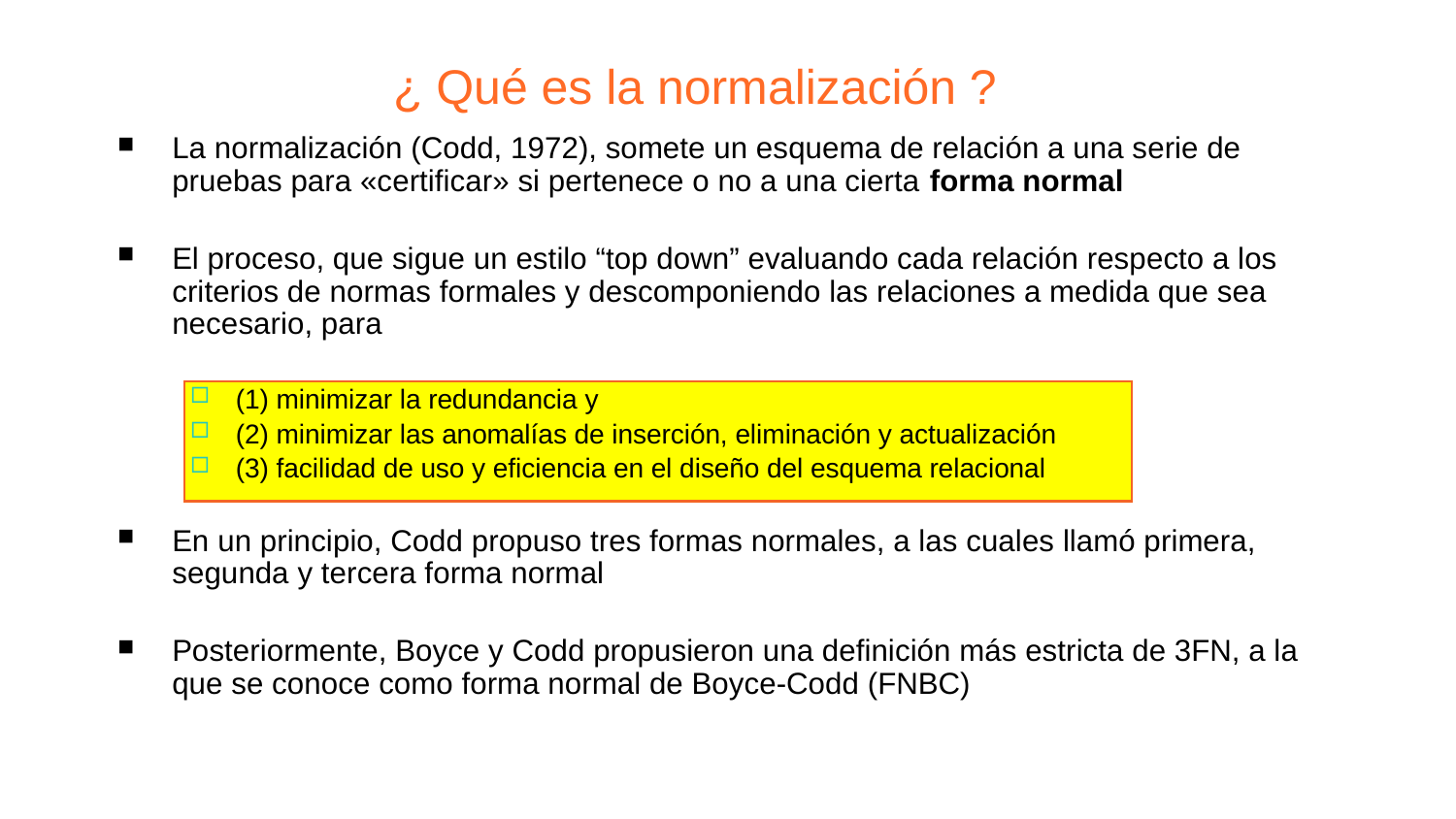

¿ Qué es la normalización ?
La normalización (Codd, 1972), somete un esquema de relación a una serie de pruebas para «certificar» si pertenece o no a una cierta forma normal

El proceso, que sigue un estilo “top down” evaluando cada relación respecto a los criterios de normas formales y descomponiendo las relaciones a medida que sea necesario, para

(1) minimizar la redundancia y
(2) minimizar las anomalías de inserción, eliminación y actualización
(3) facilidad de uso y eficiencia en el diseño del esquema relacional

En un principio, Codd propuso tres formas normales, a las cuales llamó primera, segunda y tercera forma normal

Posteriormente, Boyce y Codd propusieron una definición más estricta de 3FN, a la que se conoce como forma normal de Boyce-Codd (FNBC)